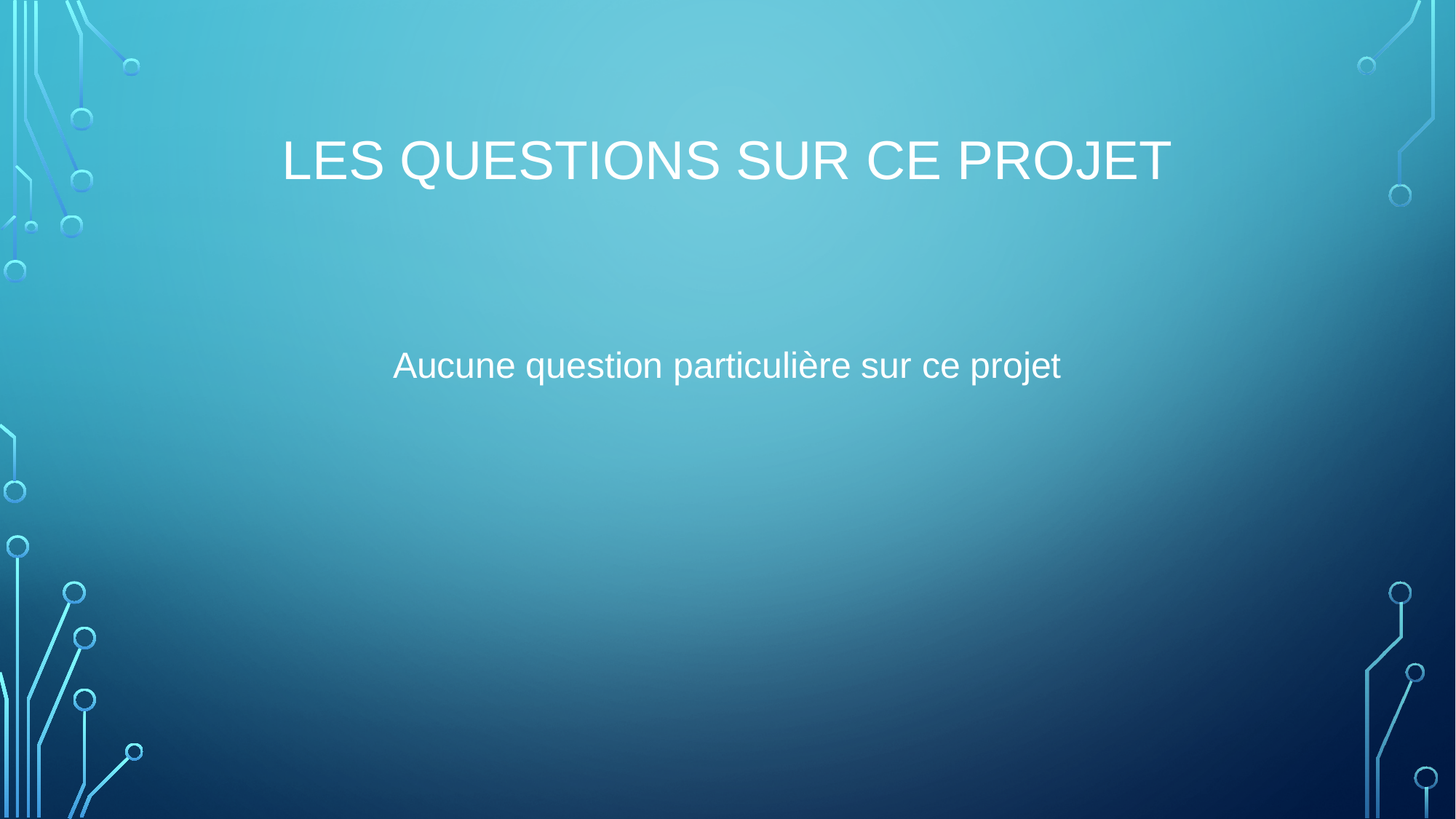

# Les questions sur ce projet

Aucune question particulière sur ce projet